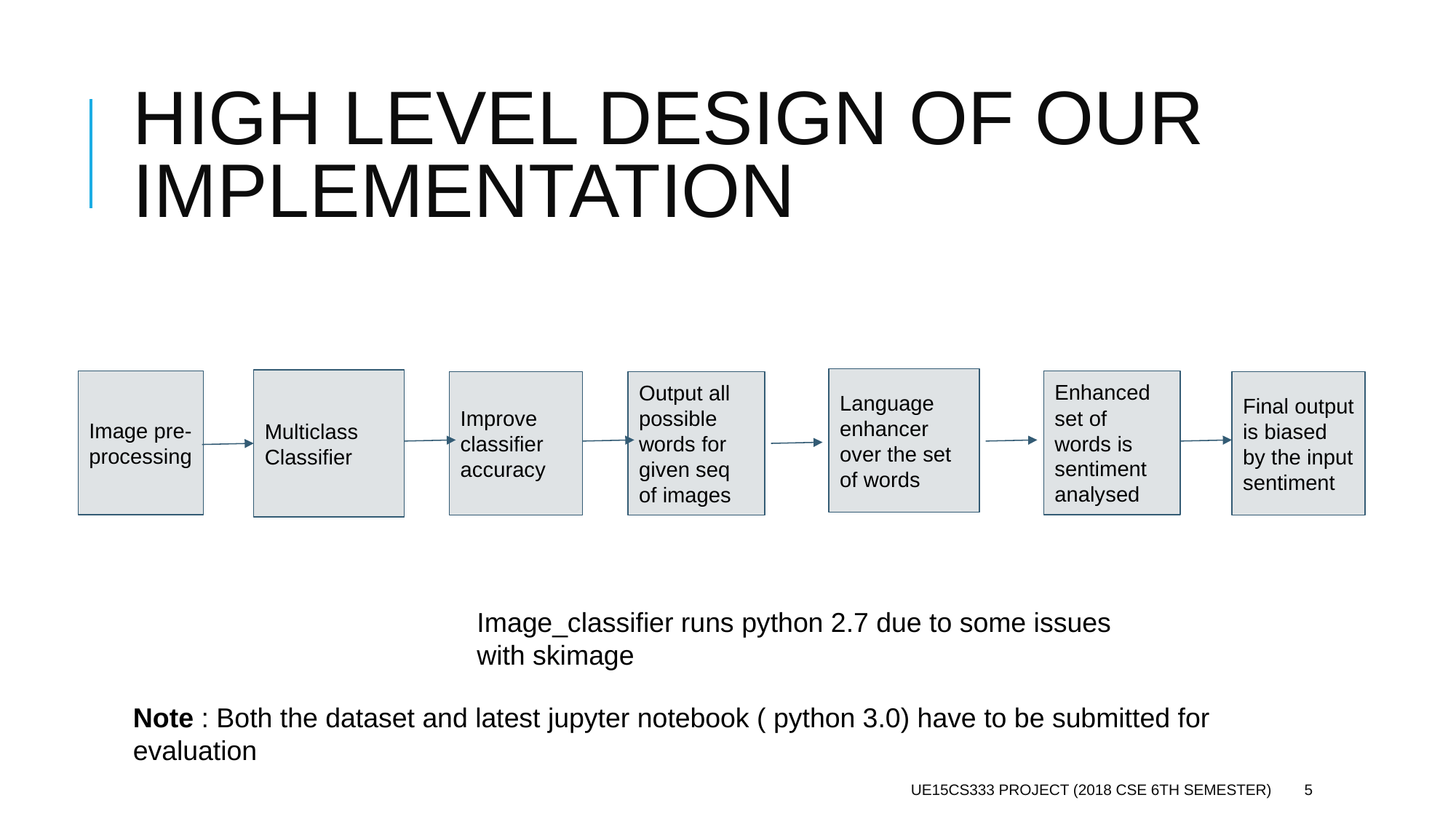

# HIGH LEVEL DESIGN OF OUR IMPLEMENTATION
Language enhancer over the set of words
Multiclass Classifier
Image pre-
processing
Enhanced set of words is sentiment analysed
Improve classifier accuracy
Output all possible words for given seq of images
Final output is biased by the input sentiment
Image_classifier runs python 2.7 due to some issues with skimage
Note : Both the dataset and latest jupyter notebook ( python 3.0) have to be submitted for evaluation

UE15CS333 PROJECT (2018 CSE 6TH SEMESTER)
5